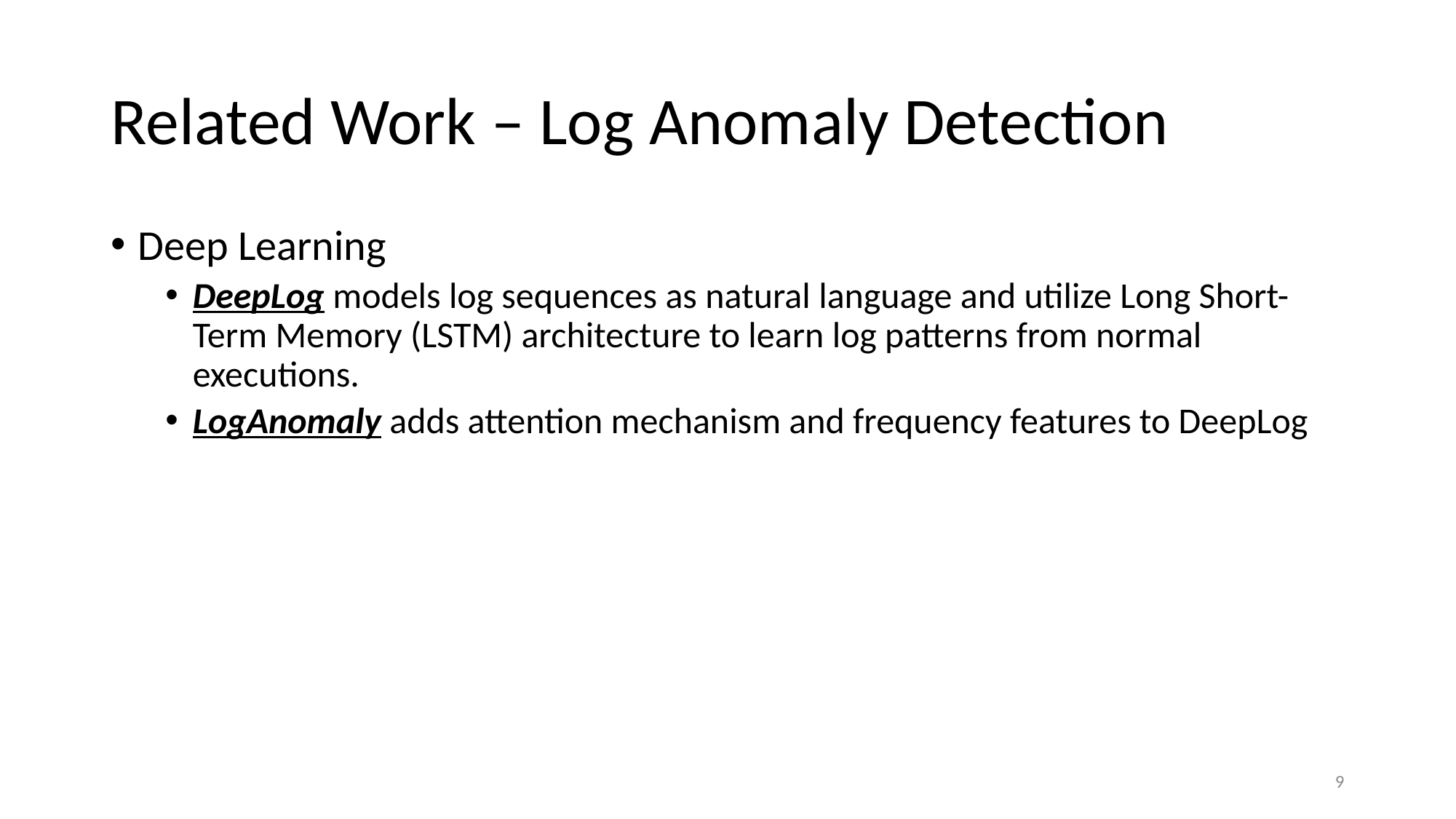

# Related Work – Log Anomaly Detection
Deep Learning
DeepLog models log sequences as natural language and utilize Long Short-Term Memory (LSTM) architecture to learn log patterns from normal executions.
LogAnomaly adds attention mechanism and frequency features to DeepLog
9